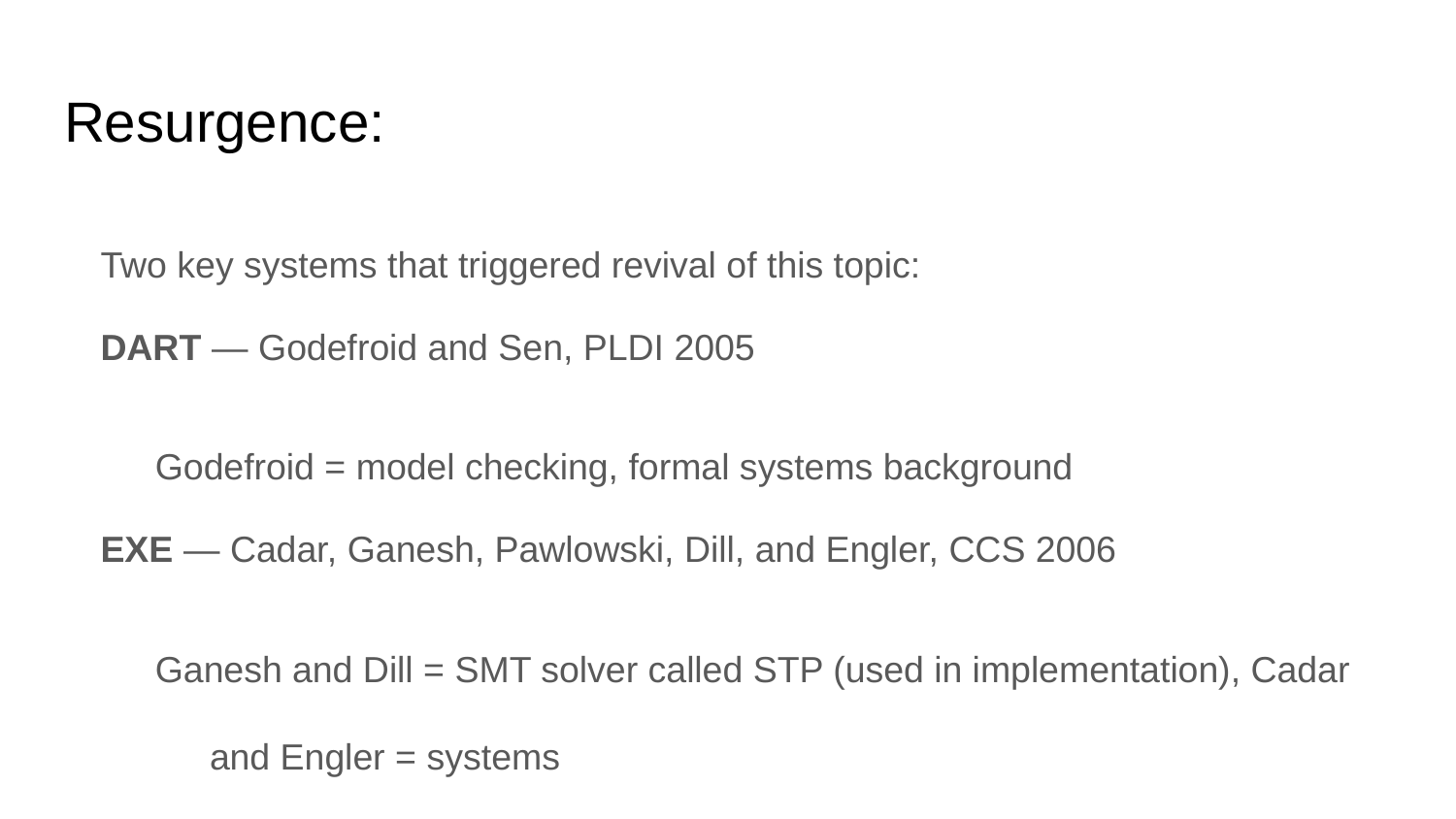

# Resurgence:
Two key systems that triggered revival of this topic:
DART — Godefroid and Sen, PLDI 2005
Godefroid = model checking, formal systems background
EXE — Cadar, Ganesh, Pawlowski, Dill, and Engler, CCS 2006
Ganesh and Dill = SMT solver called STP (used in implementation), Cadar and Engler = systems
Now on to next-generation systems